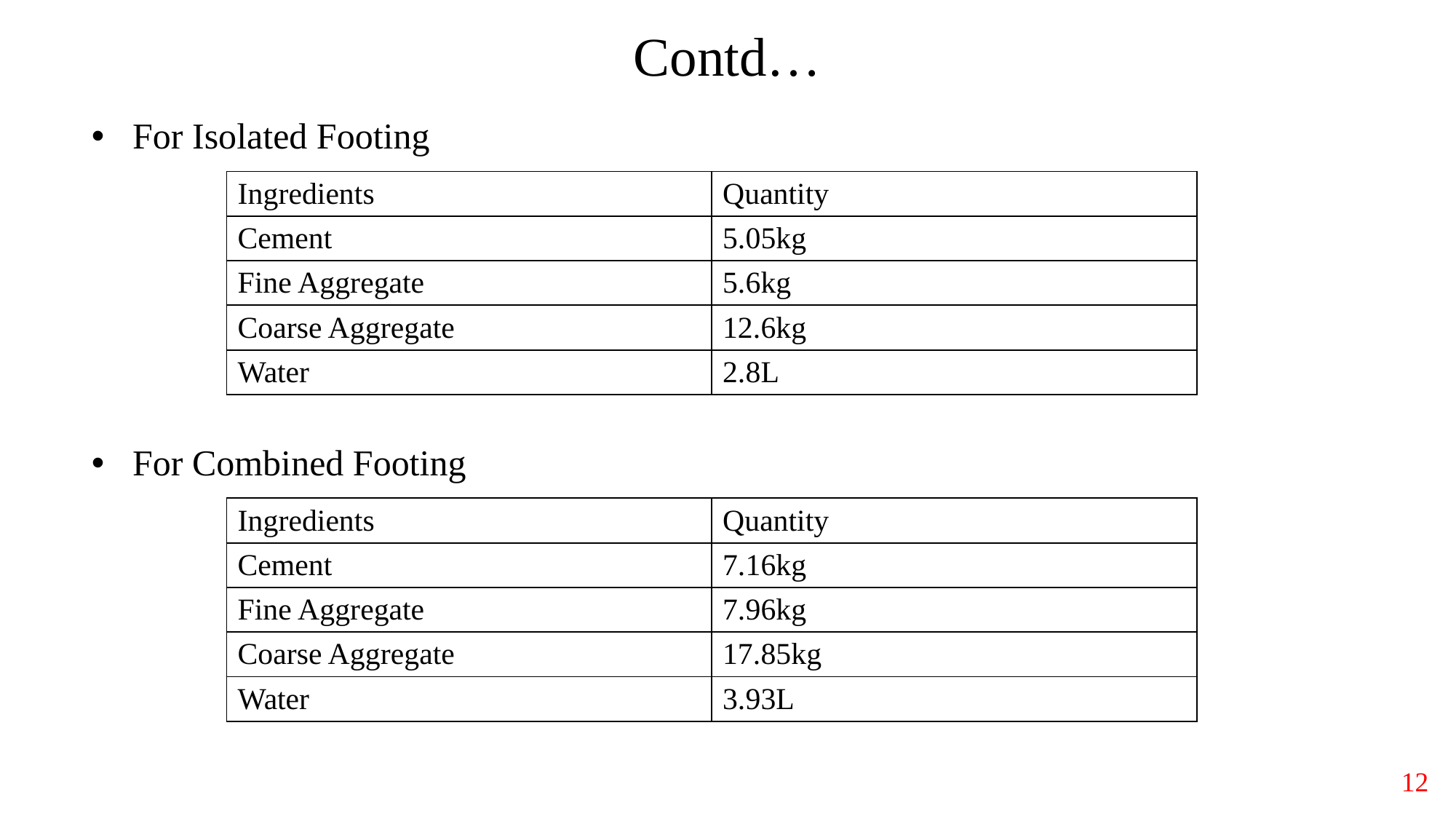

# Contd…
For Isolated Footing

For Combined Footing
| Ingredients | Quantity |
| --- | --- |
| Cement | 5.05kg |
| Fine Aggregate | 5.6kg |
| Coarse Aggregate | 12.6kg |
| Water | 2.8L |
| Ingredients | Quantity |
| --- | --- |
| Cement | 7.16kg |
| Fine Aggregate | 7.96kg |
| Coarse Aggregate | 17.85kg |
| Water | 3.93L |
12